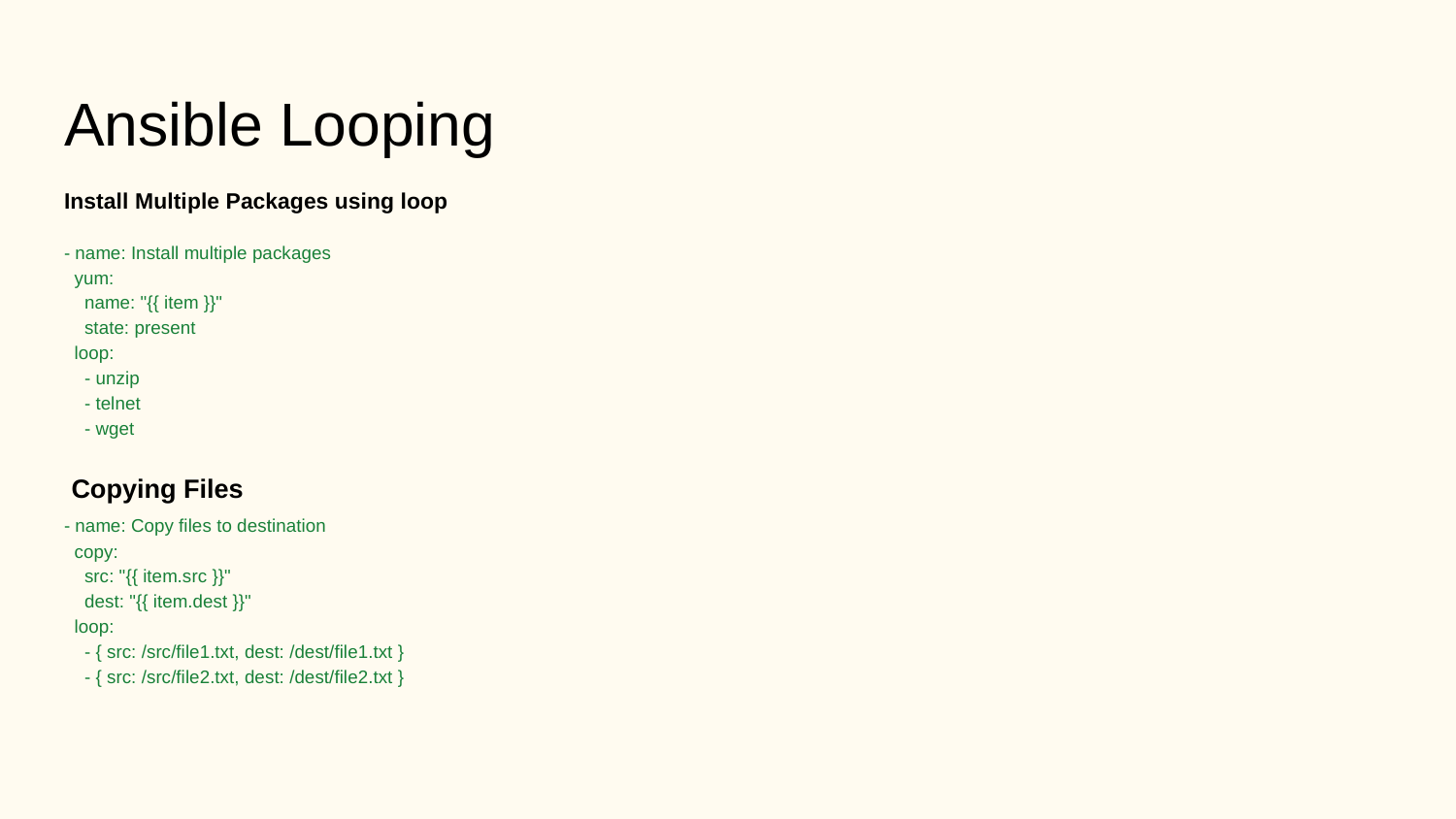

# Ansible Looping
Install Multiple Packages using loop
- name: Install multiple packages
  yum:
    name: "{{ item }}"
    state: present
  loop:
    - unzip
    - telnet
    - wget
 Copying Files
- name: Copy files to destination
  copy:
    src: "{{ item.src }}"
    dest: "{{ item.dest }}"
  loop:
    - { src: /src/file1.txt, dest: /dest/file1.txt }
    - { src: /src/file2.txt, dest: /dest/file2.txt }